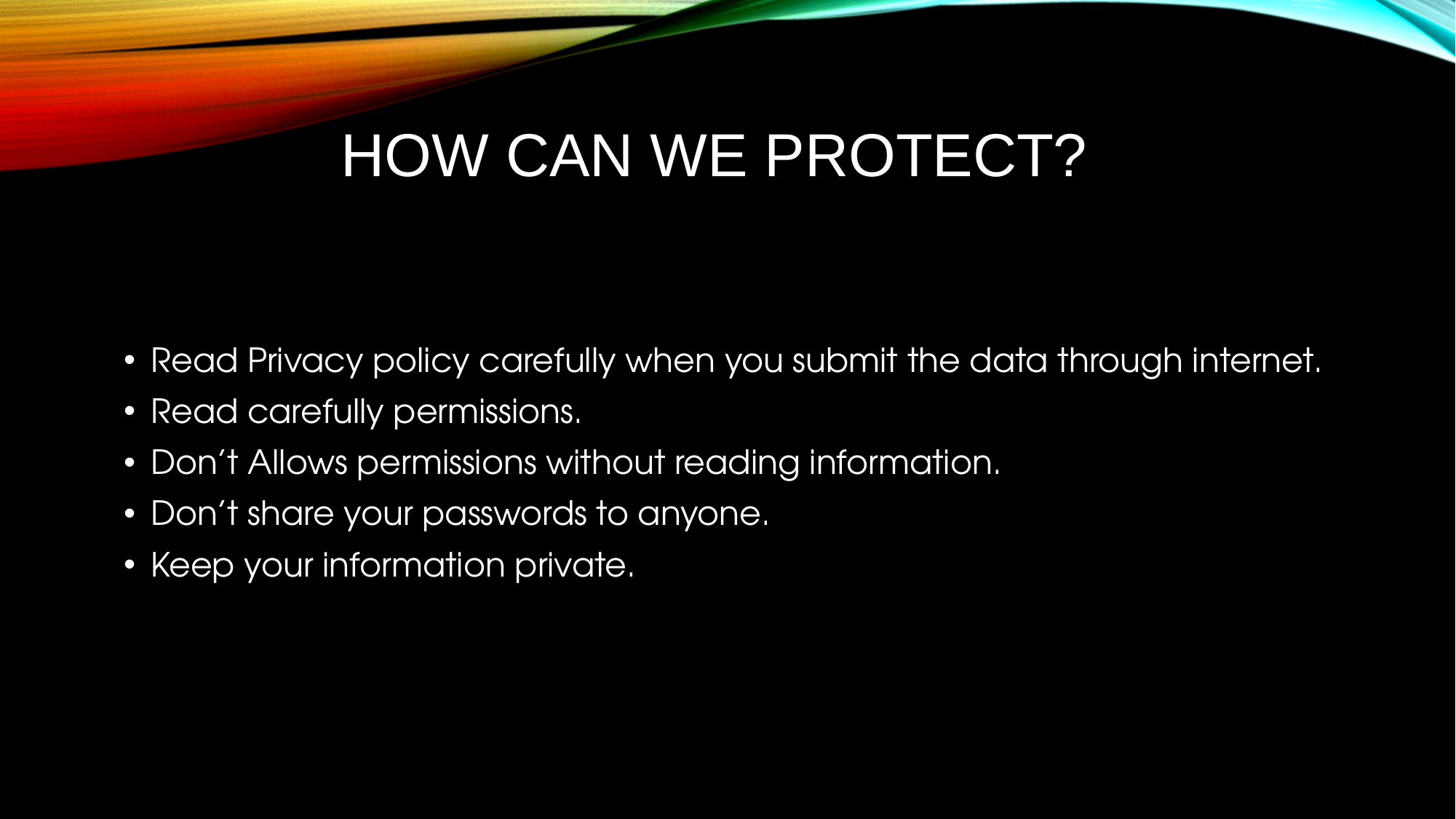

# How can we protect?
Read Privacy policy carefully when you submit the data through internet.
Read carefully permissions.
Don’t Allows permissions without reading information.
Don’t share your passwords to anyone.
Keep your information private.